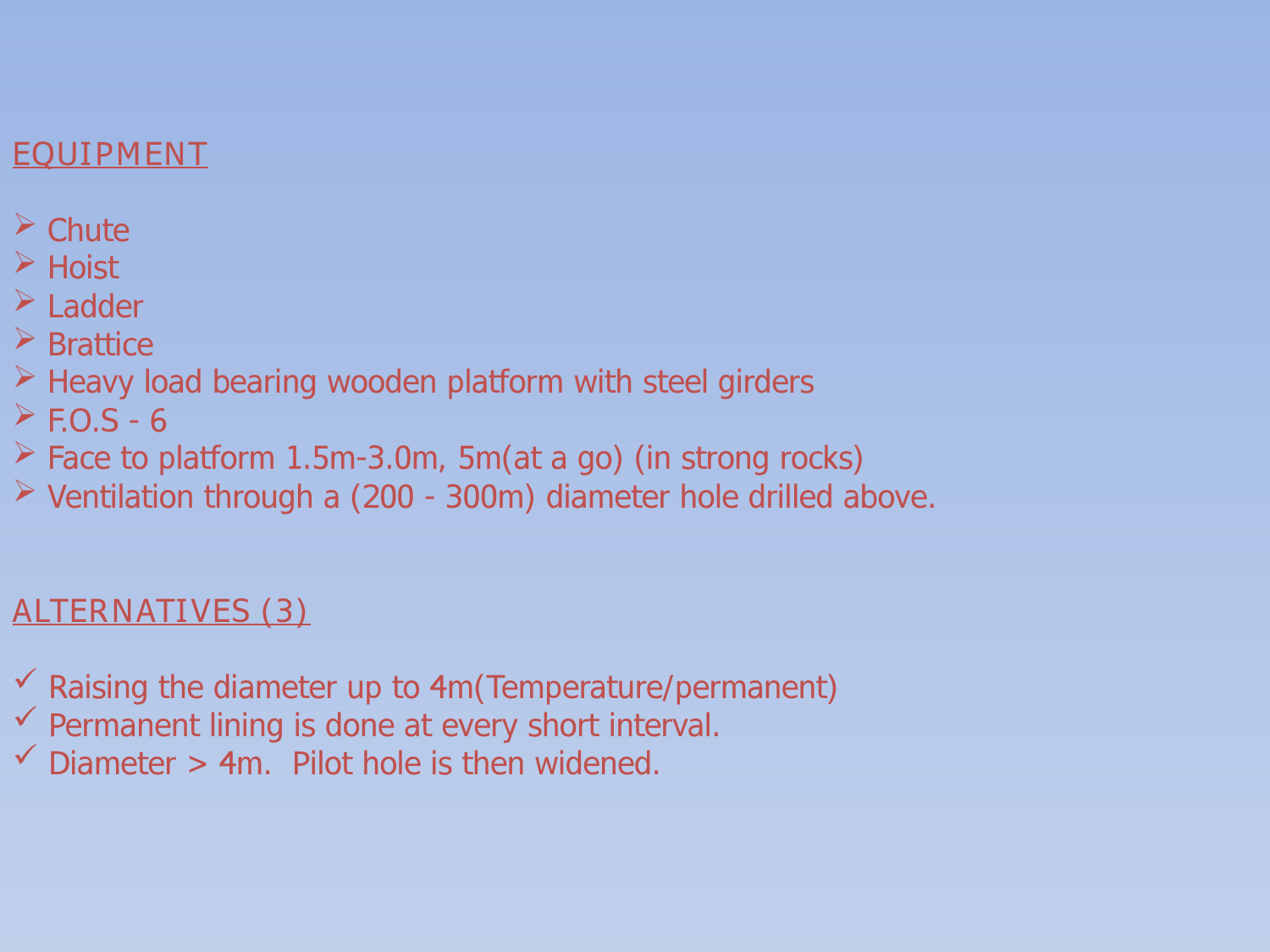

EQUIPMENT

 Chute
 Hoist
 Ladder
 Brattice
 Heavy load bearing wooden platform with steel girders
 F.O.S - 6
 Face to platform 1.5m-3.0m, 5m(at a go) (in strong rocks)
 Ventilation through a (200 - 300m) diameter hole drilled above.

ALTERNATIVES (3)

 Raising the diameter up to 4m(Temperature/permanent)
 Permanent lining is done at every short interval.
 Diameter > 4m.  Pilot hole is then widened.